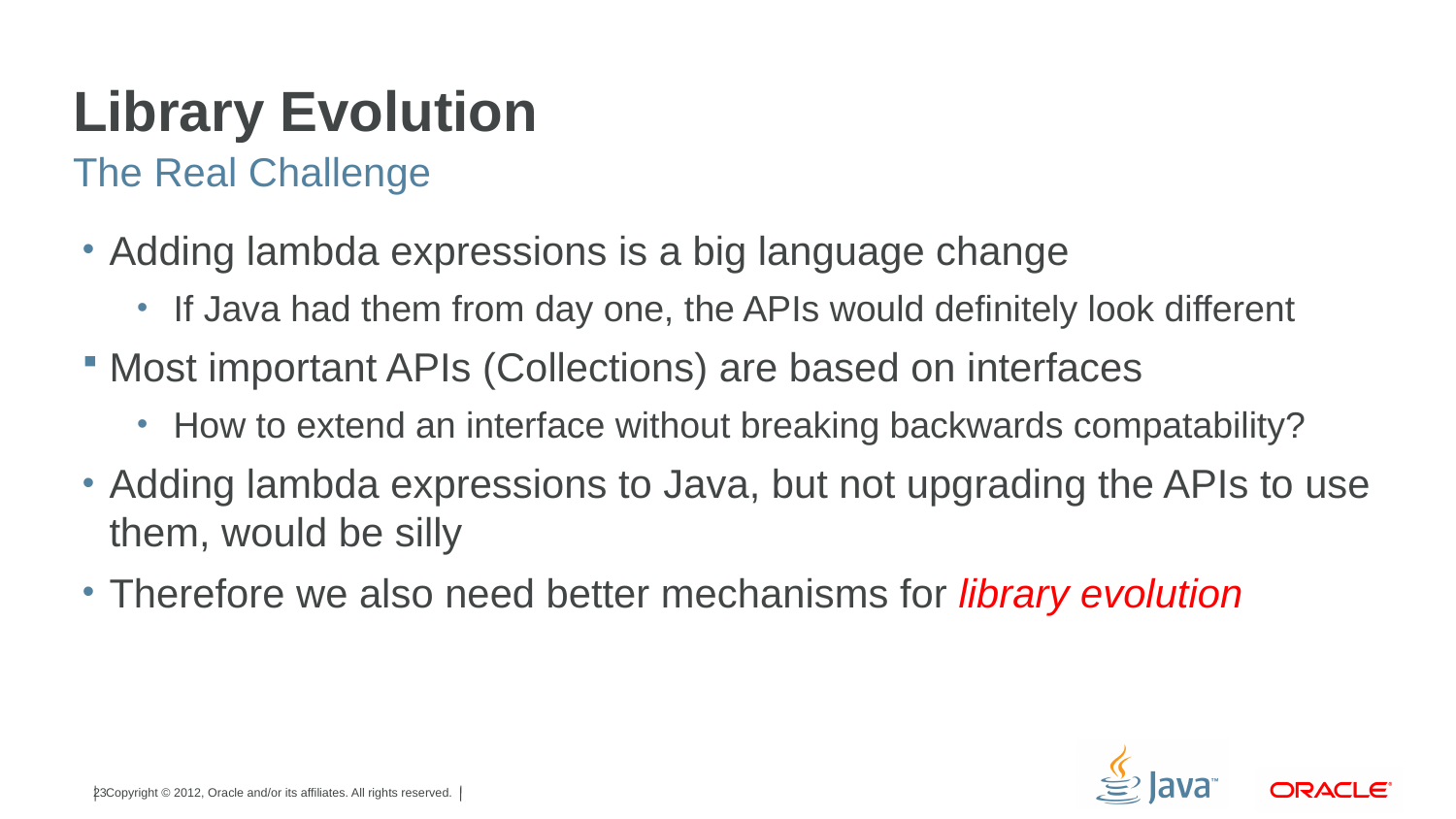

# Library Evolution
The Real Challenge
Adding lambda expressions is a big language change
If Java had them from day one, the APIs would definitely look different
Most important APIs (Collections) are based on interfaces
How to extend an interface without breaking backwards compatability?
Adding lambda expressions to Java, but not upgrading the APIs to use them, would be silly
Therefore we also need better mechanisms for library evolution